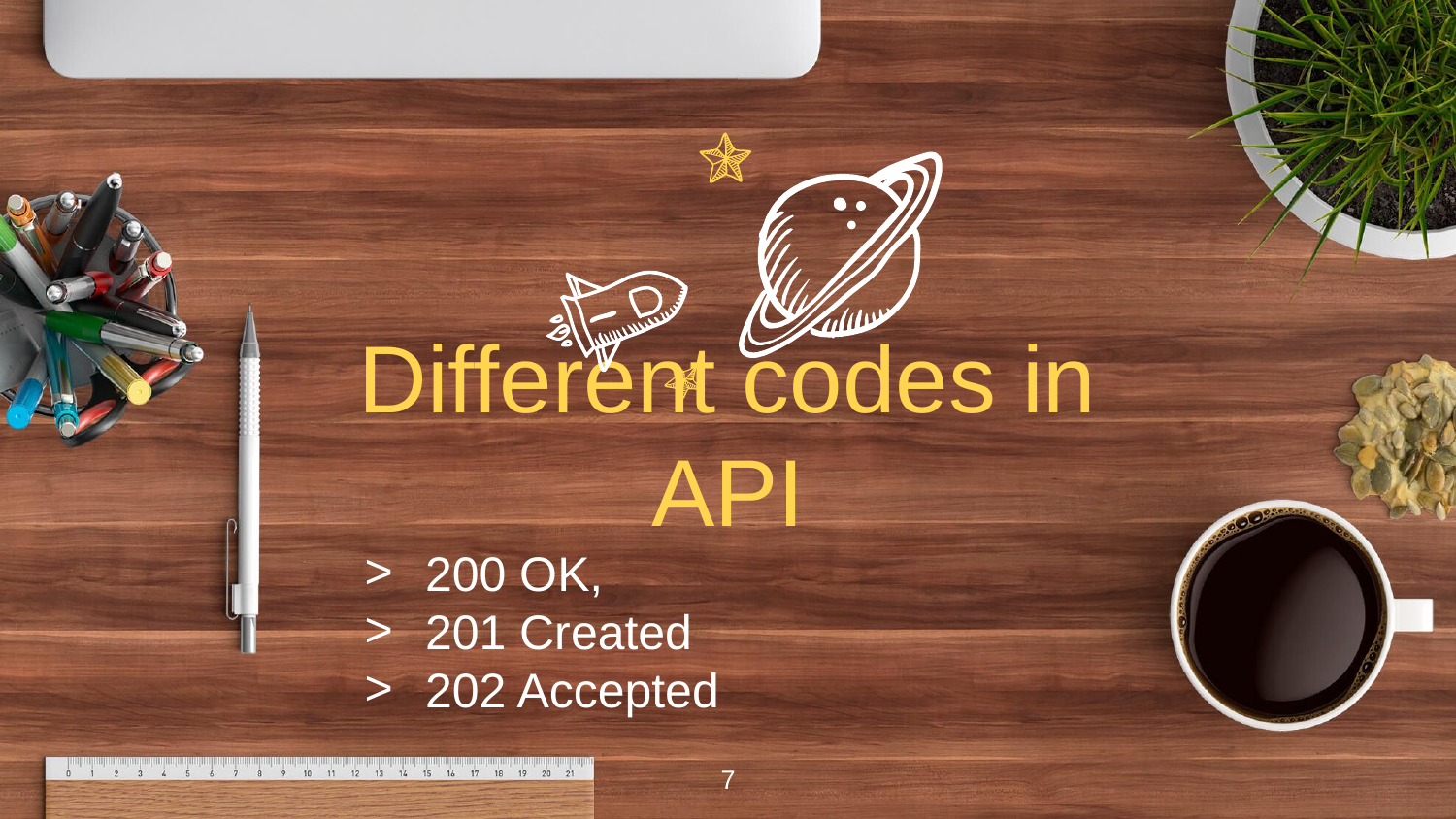

Different codes in API

200 OK,
201 Created
202 Accepted
7